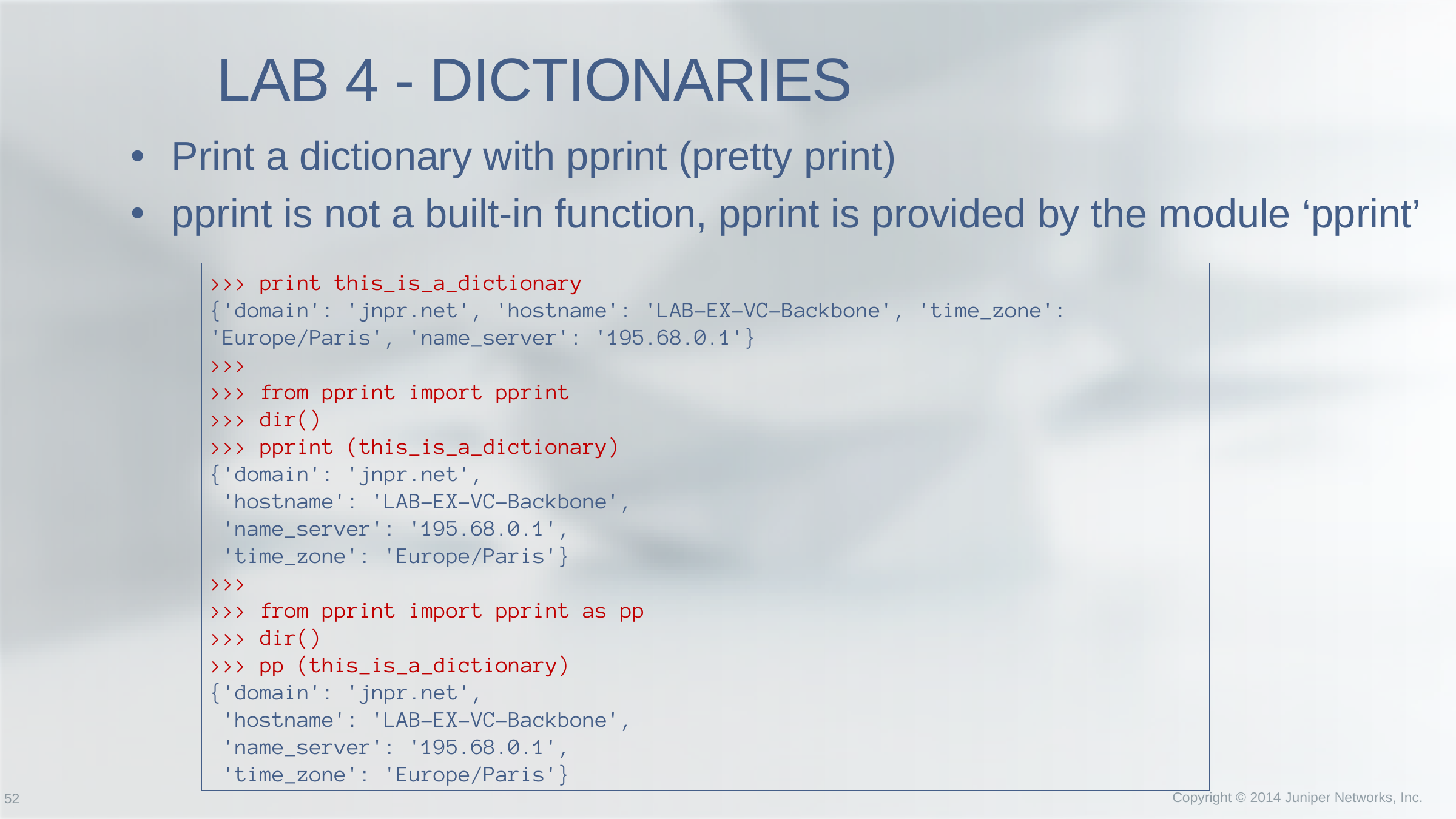

# LAB 4 - DICTIONARIES
Print a dictionary with pprint (pretty print)
pprint is not a built-in function, pprint is provided by the module ‘pprint’

>>> print this_is_a_dictionary
{'domain': 'jnpr.net', 'hostname': 'LAB-EX-VC-Backbone', 'time_zone': 'Europe/Paris', 'name_server': '195.68.0.1'}
>>>
>>> from pprint import pprint
>>> dir()
>>> pprint (this_is_a_dictionary)
{'domain': 'jnpr.net',
 'hostname': 'LAB-EX-VC-Backbone',
 'name_server': '195.68.0.1',
 'time_zone': 'Europe/Paris'}
>>>
>>> from pprint import pprint as pp
>>> dir()
>>> pp (this_is_a_dictionary)
{'domain': 'jnpr.net',
 'hostname': 'LAB-EX-VC-Backbone',
 'name_server': '195.68.0.1',
 'time_zone': 'Europe/Paris'}